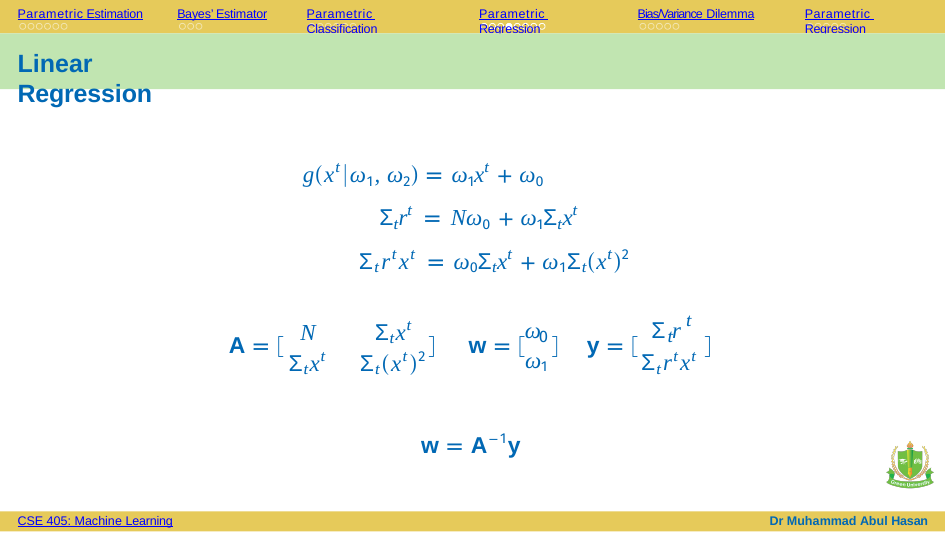

Parametric Estimation
Bayes’ Estimator
Parametric Classification
Parametric Regression
Bias/Variance Dilemma
Parametric Regression

Linear Regression
g(xt∣ω1, ω2) = ω1xt + ω0
Σtrt = Nω0 + ω1Σtxt
Σtrtxt = ω0Σtxt + ω1Σt(xt)2
t
N	Σtxt
ω
Σ r
0
t
A = [
]	w = [	]
y = [
]
ω1
Σtrtxt
Σtxt	Σt(xt)2
w = A−1y

Dr Muhammad Abul Hasan
CSE 405: Machine Learning